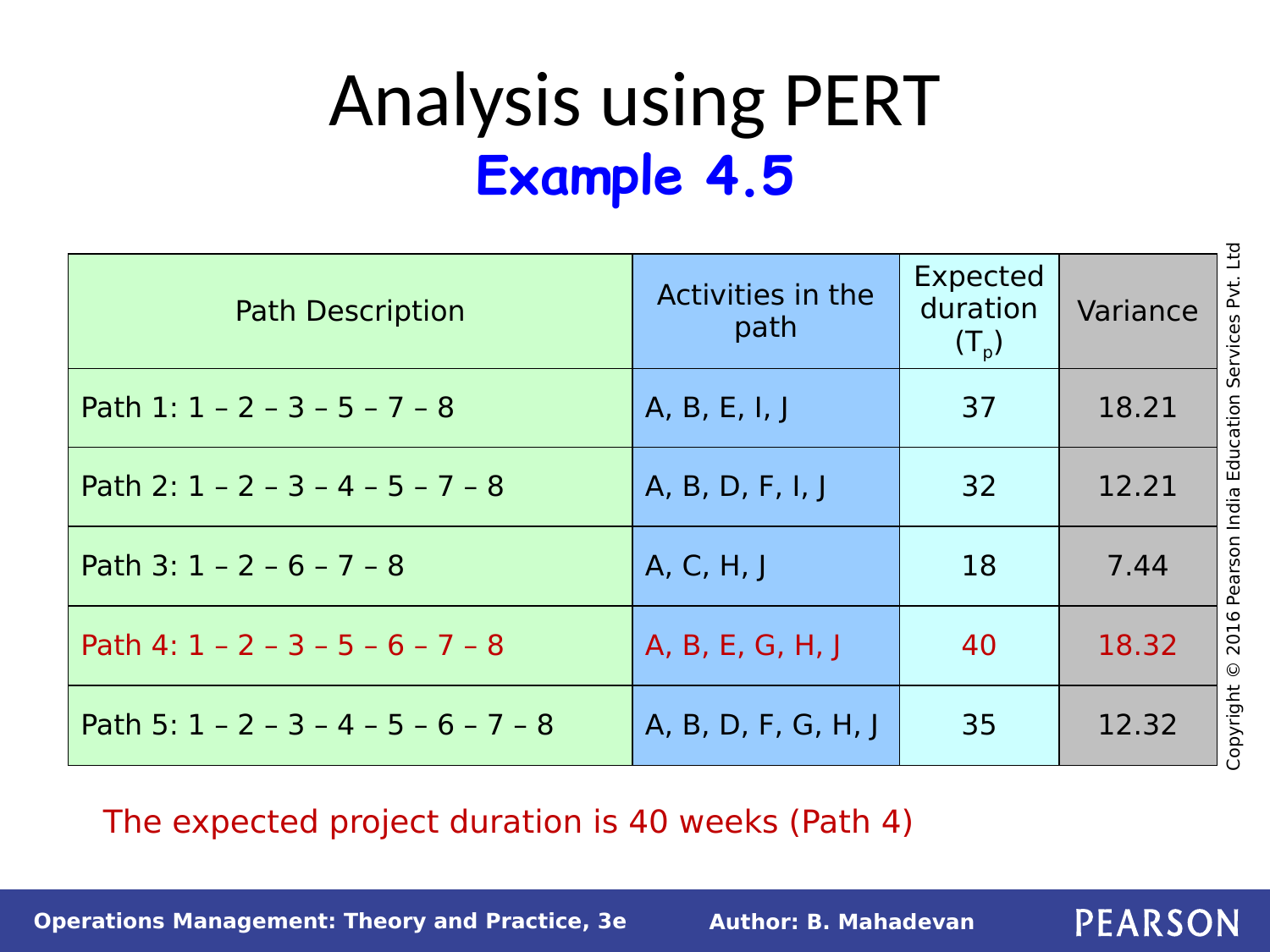

# Analysis using PERT Example 4.5
| Path Description | Activities in the path | Expected duration (Tp) | Variance |
| --- | --- | --- | --- |
| Path 1: 1 – 2 – 3 – 5 – 7 – 8 | A, B, E, I, J | 37 | 18.21 |
| Path 2: 1 – 2 – 3 – 4 – 5 – 7 – 8 | A, B, D, F, I, J | 32 | 12.21 |
| Path 3: 1 – 2 – 6 – 7 – 8 | A, C, H, J | 18 | 7.44 |
| Path 4: 1 – 2 – 3 – 5 – 6 – 7 – 8 | A, B, E, G, H, J | 40 | 18.32 |
| Path 5: 1 – 2 – 3 – 4 – 5 – 6 – 7 – 8 | A, B, D, F, G, H, J | 35 | 12.32 |
The expected project duration is 40 weeks (Path 4)